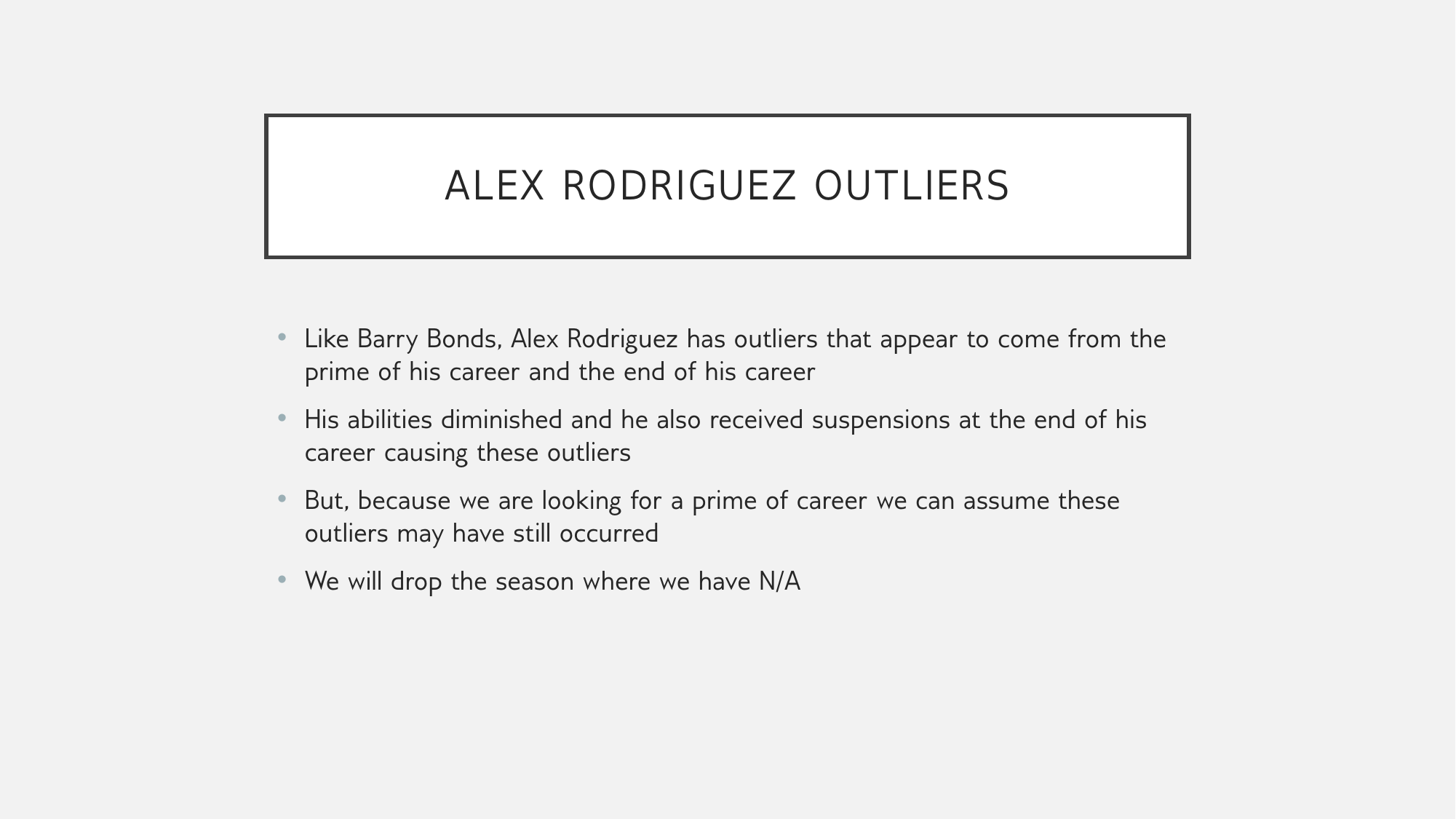

# Alex Rodriguez Outliers
Like Barry Bonds, Alex Rodriguez has outliers that appear to come from the prime of his career and the end of his career
His abilities diminished and he also received suspensions at the end of his career causing these outliers
But, because we are looking for a prime of career we can assume these outliers may have still occurred
We will drop the season where we have N/A